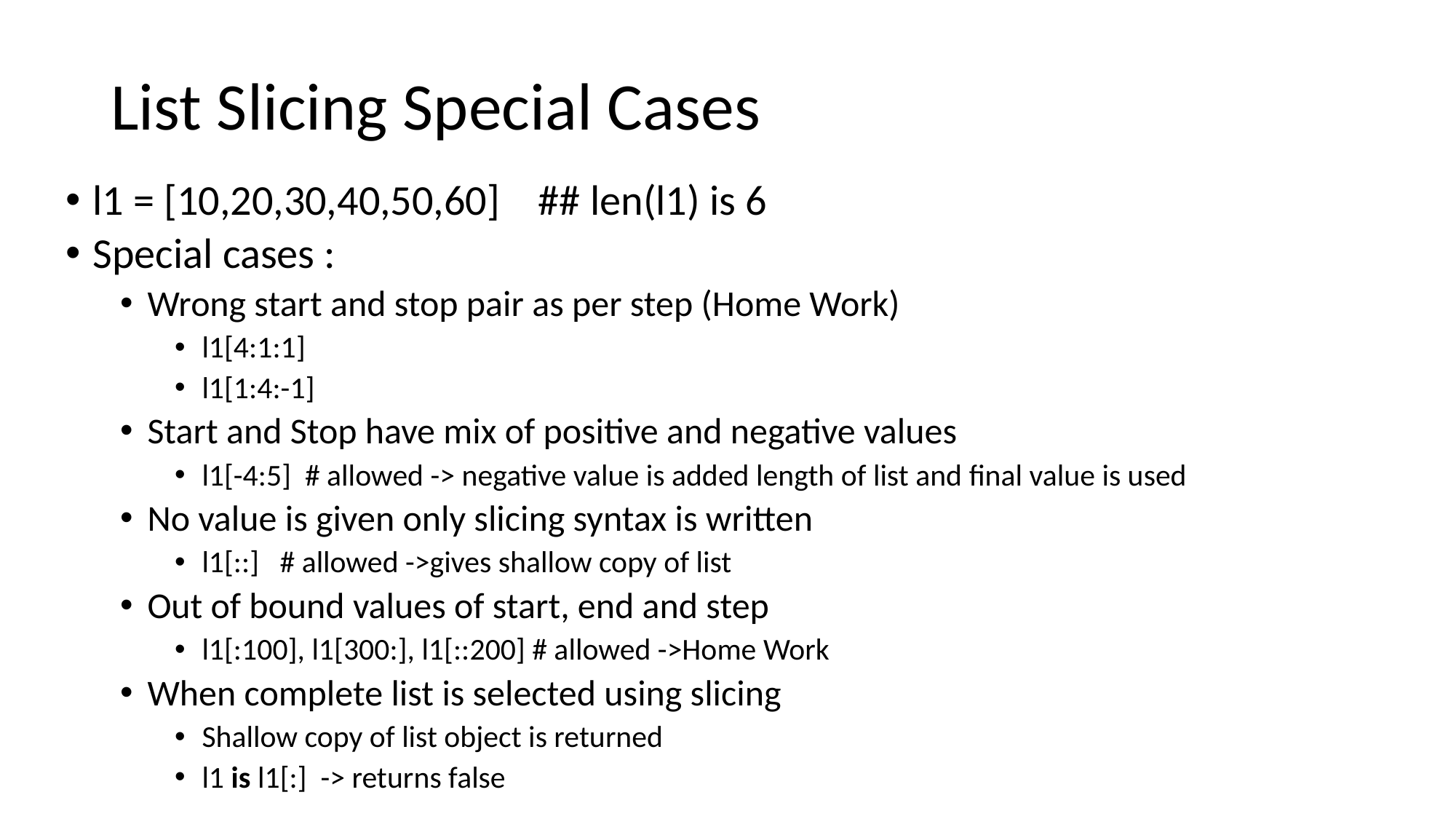

# List Slicing Special Cases
l1 = [10,20,30,40,50,60]    ## len(l1) is 6
Special cases :
Wrong start and stop pair as per step (Home Work)
l1[4:1:1]
l1[1:4:-1]
Start and Stop have mix of positive and negative values
l1[-4:5]  # allowed -> negative value is added length of list and final value is used
No value is given only slicing syntax is written
l1[::]   # allowed ->gives shallow copy of list
Out of bound values of start, end and step
l1[:100], l1[300:], l1[::200] # allowed ->Home Work
When complete list is selected using slicing
Shallow copy of list object is returned
l1 is l1[:]  -> returns false